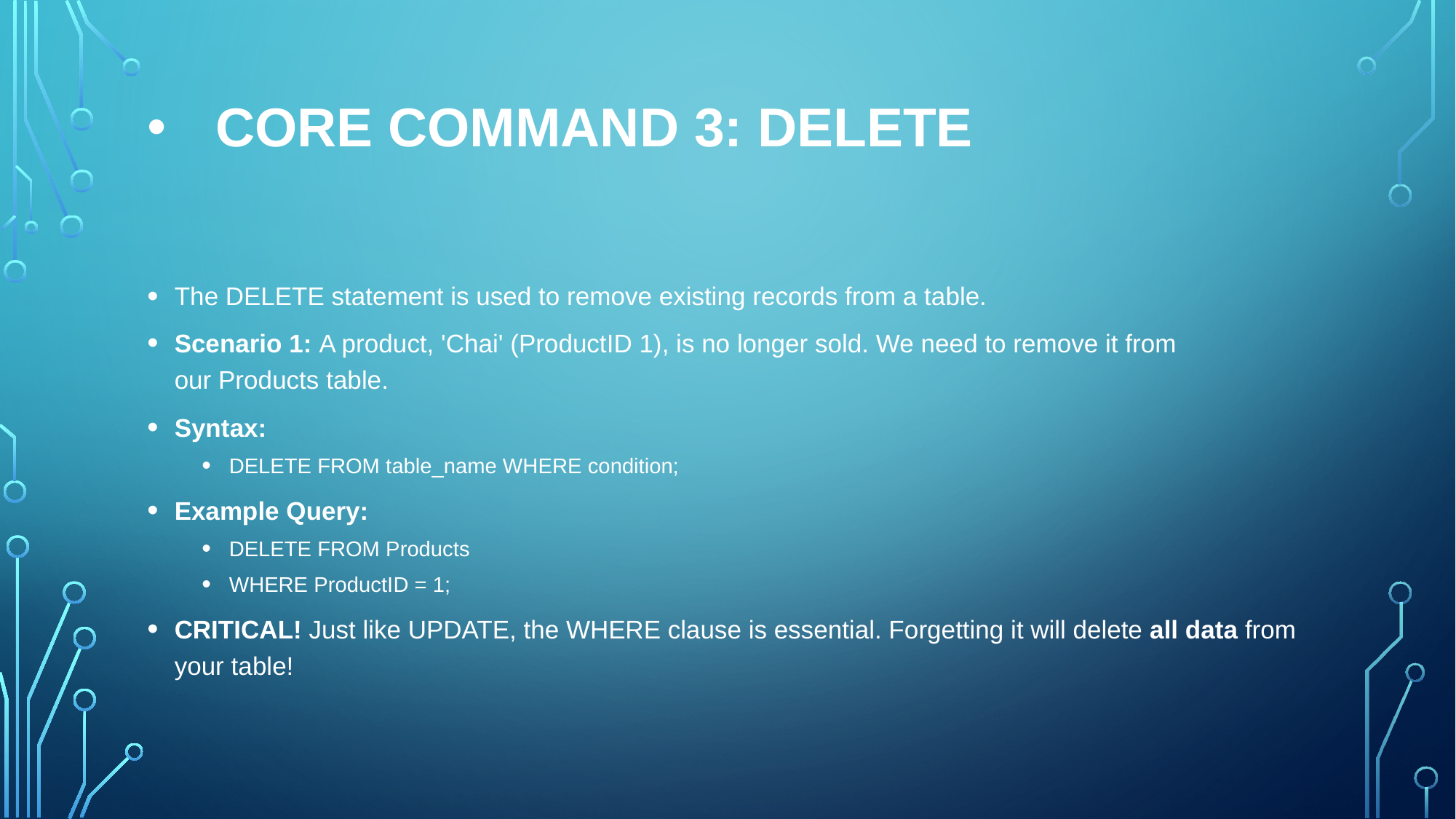

# Core Command 3: DELETE
The DELETE statement is used to remove existing records from a table.
Scenario 1: A product, 'Chai' (ProductID 1), is no longer sold. We need to remove it from our Products table.
Syntax:
DELETE FROM table_name WHERE condition;
Example Query:
DELETE FROM Products
WHERE ProductID = 1;
CRITICAL! Just like UPDATE, the WHERE clause is essential. Forgetting it will delete all data from your table!